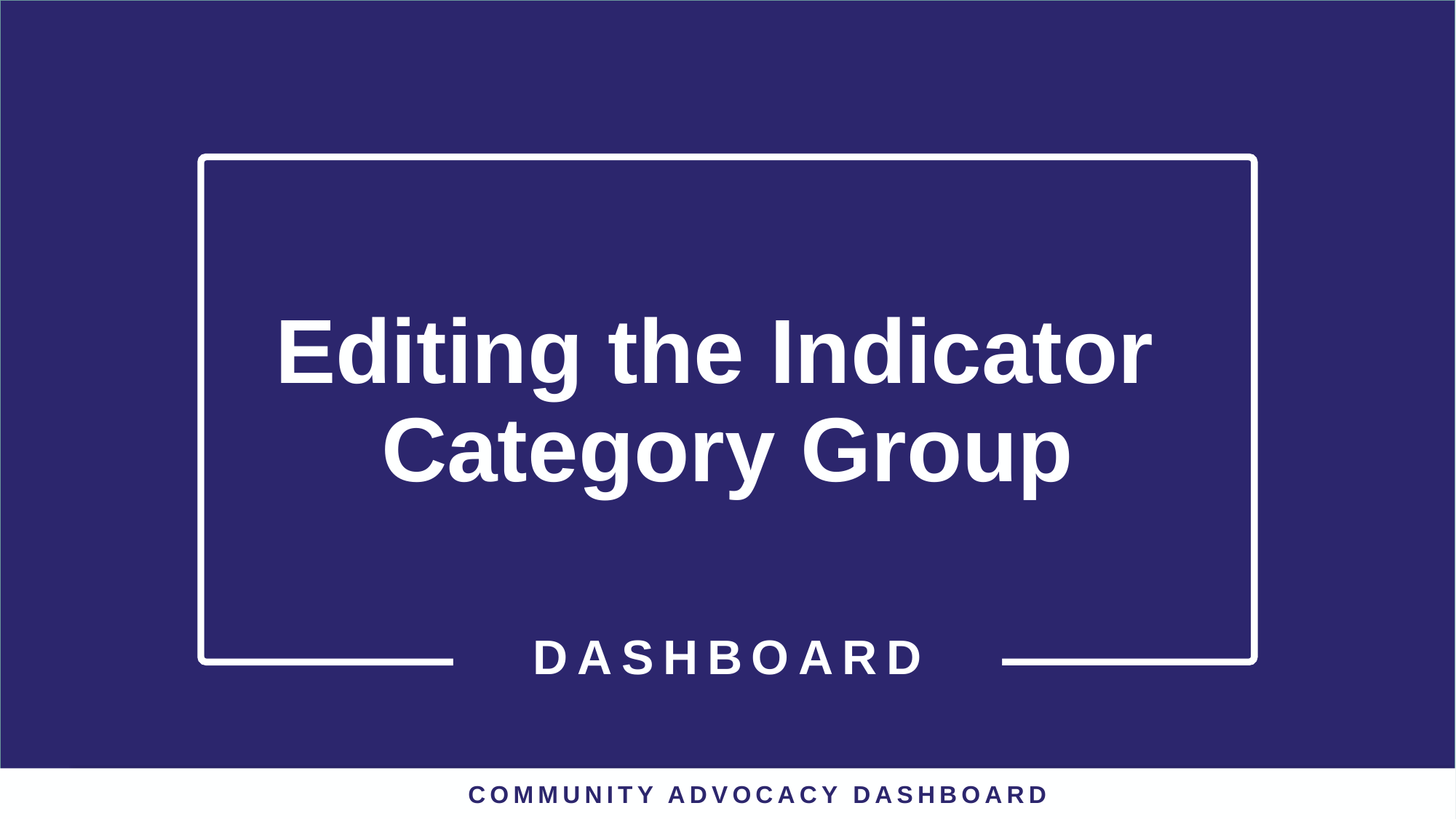

# Editing the Indicator Category Group
DASHBOARD